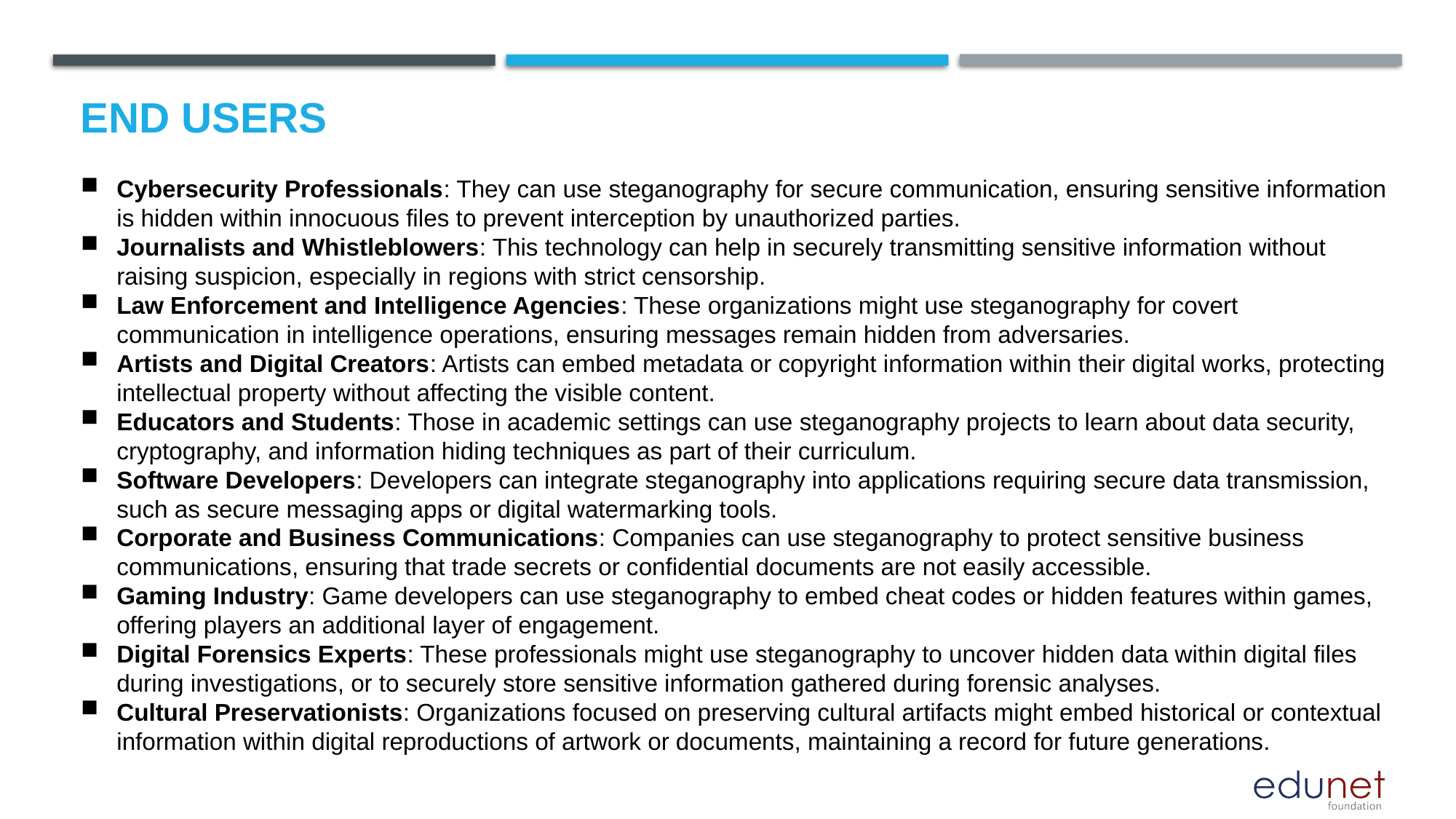

# End users
Cybersecurity Professionals: They can use steganography for secure communication, ensuring sensitive information is hidden within innocuous files to prevent interception by unauthorized parties.
Journalists and Whistleblowers: This technology can help in securely transmitting sensitive information without raising suspicion, especially in regions with strict censorship.
Law Enforcement and Intelligence Agencies: These organizations might use steganography for covert communication in intelligence operations, ensuring messages remain hidden from adversaries.
Artists and Digital Creators: Artists can embed metadata or copyright information within their digital works, protecting intellectual property without affecting the visible content.
Educators and Students: Those in academic settings can use steganography projects to learn about data security, cryptography, and information hiding techniques as part of their curriculum.
Software Developers: Developers can integrate steganography into applications requiring secure data transmission, such as secure messaging apps or digital watermarking tools.
Corporate and Business Communications: Companies can use steganography to protect sensitive business communications, ensuring that trade secrets or confidential documents are not easily accessible.
Gaming Industry: Game developers can use steganography to embed cheat codes or hidden features within games, offering players an additional layer of engagement.
Digital Forensics Experts: These professionals might use steganography to uncover hidden data within digital files during investigations, or to securely store sensitive information gathered during forensic analyses.
Cultural Preservationists: Organizations focused on preserving cultural artifacts might embed historical or contextual information within digital reproductions of artwork or documents, maintaining a record for future generations.